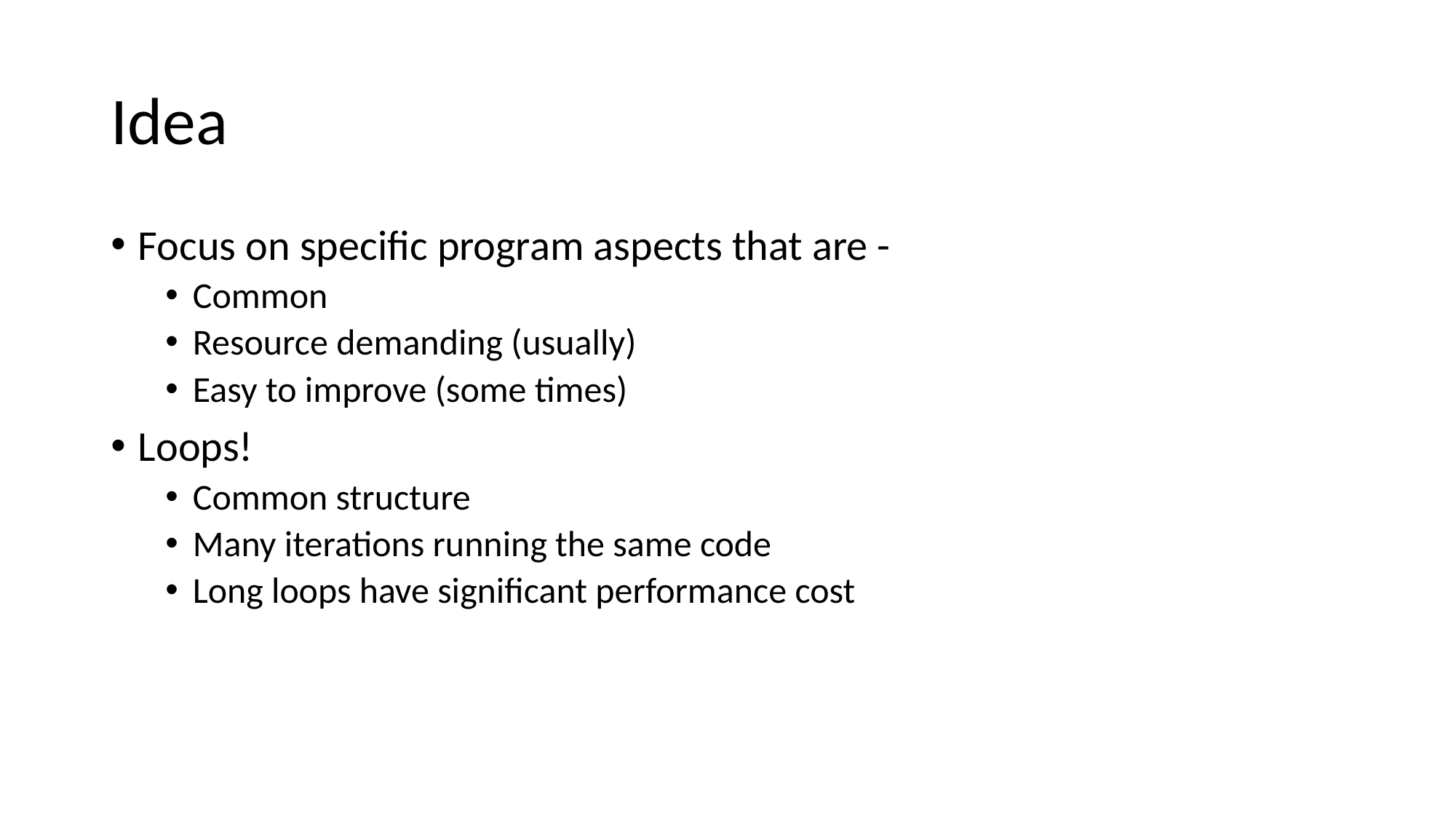

# Idea
Focus on specific program aspects that are -
Common
Resource demanding (usually)
Easy to improve (some times)
Loops!
Common structure
Many iterations running the same code
Long loops have significant performance cost